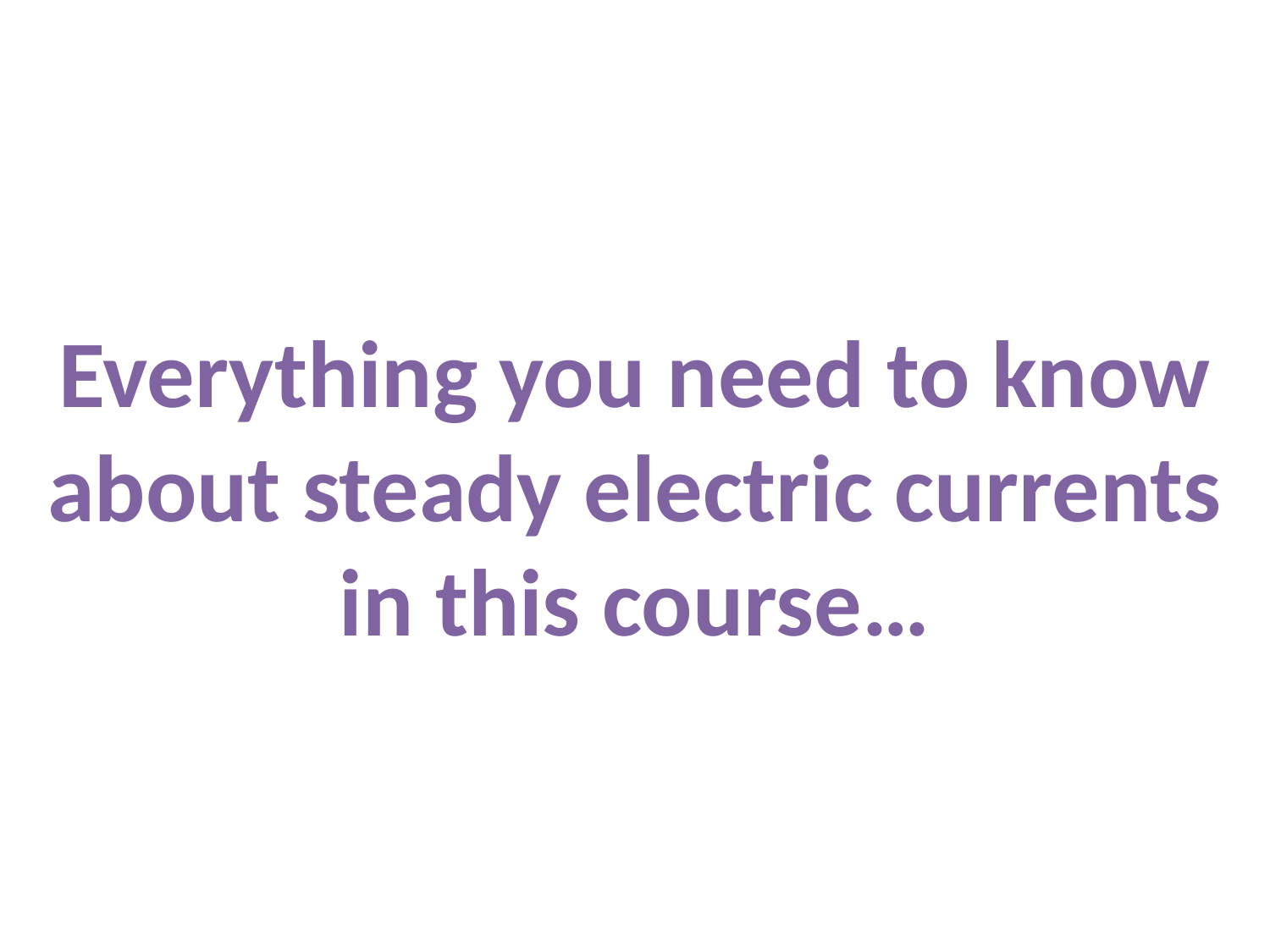

Everything you need to know
about steady electric currents
in this course…